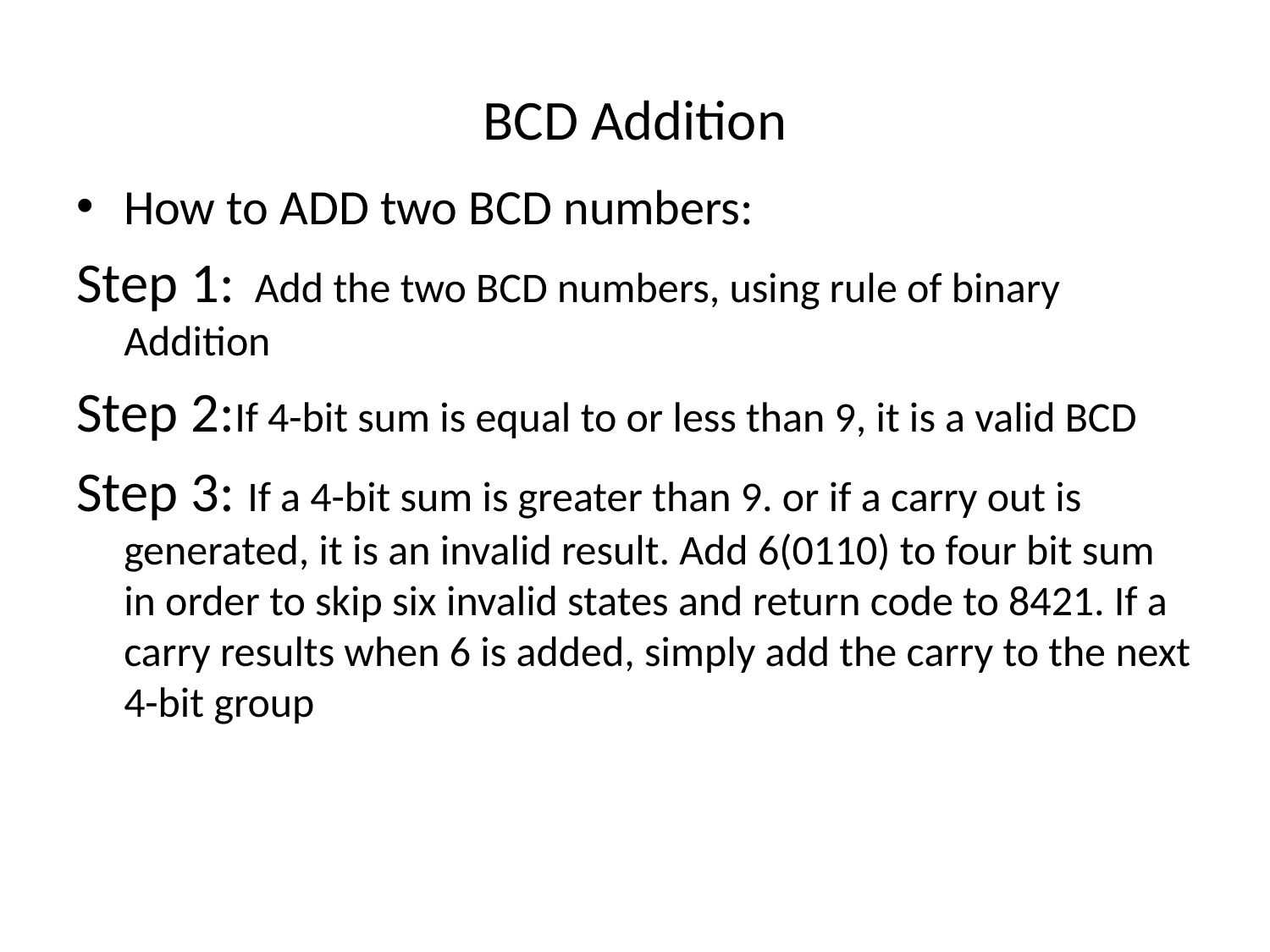

# BCD Addition
How to ADD two BCD numbers:
Step 1:  Add the two BCD numbers, using rule of binary Addition
Step 2:If 4-bit sum is equal to or less than 9, it is a valid BCD
Step 3: If a 4-bit sum is greater than 9. or if a carry out is generated, it is an invalid result. Add 6(0110) to four bit sum in order to skip six invalid states and return code to 8421. If a carry results when 6 is added, simply add the carry to the next 4-bit group